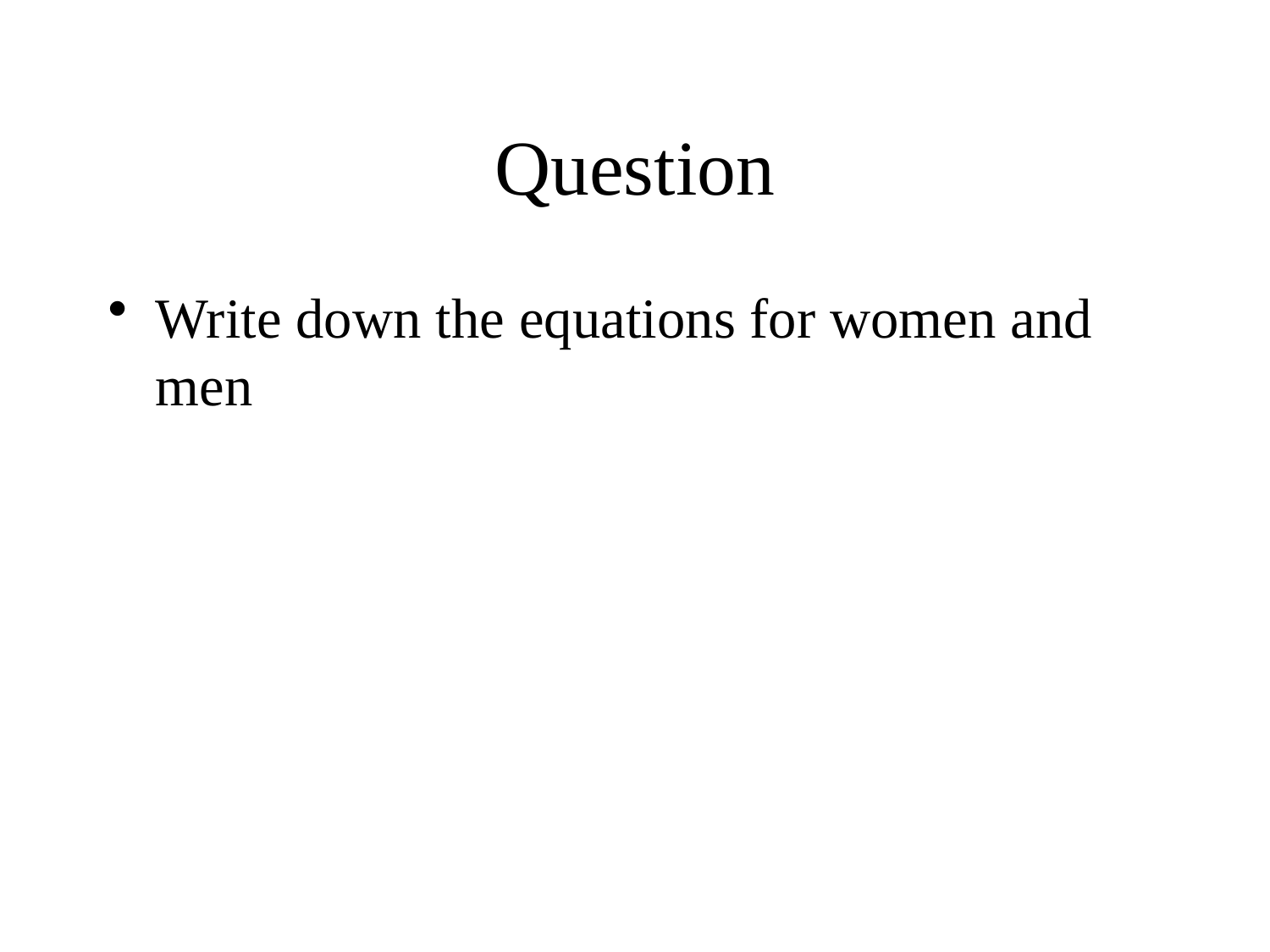

# Question
Write down the equations for women and men